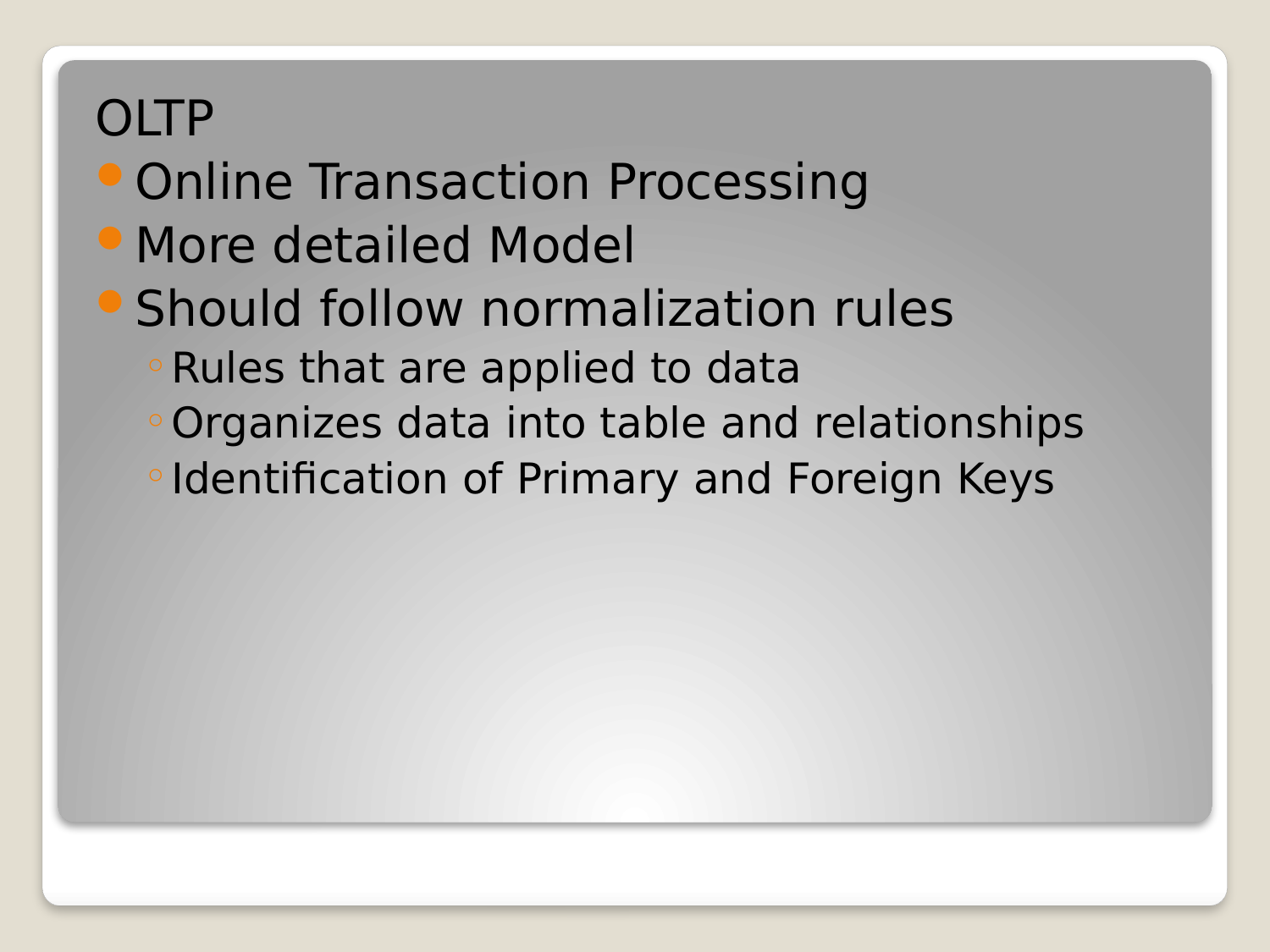

OLTP
Online Transaction Processing
More detailed Model
Should follow normalization rules
Rules that are applied to data
Organizes data into table and relationships
Identification of Primary and Foreign Keys

#